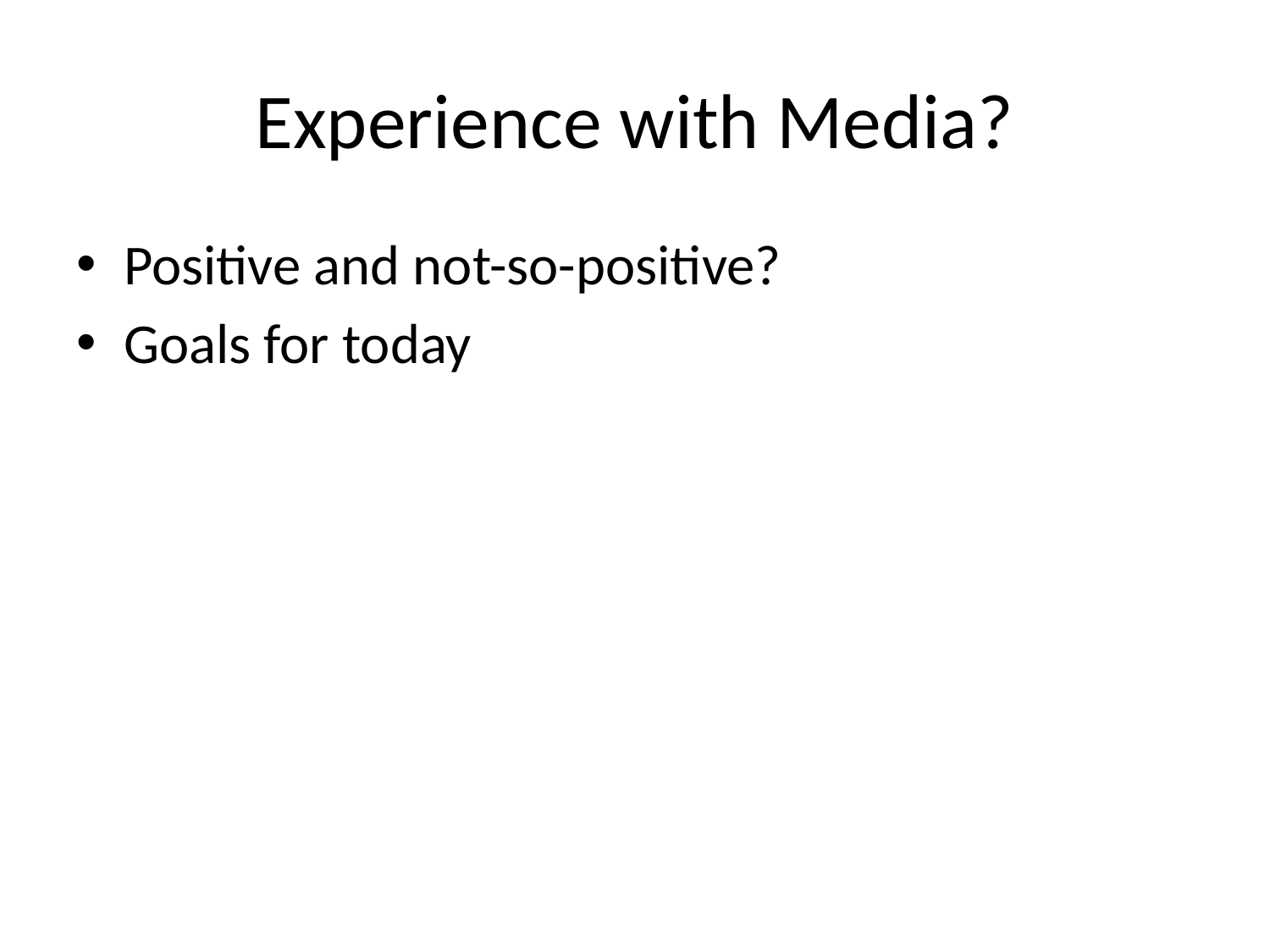

# Experience with Media?
Positive and not-so-positive?
Goals for today